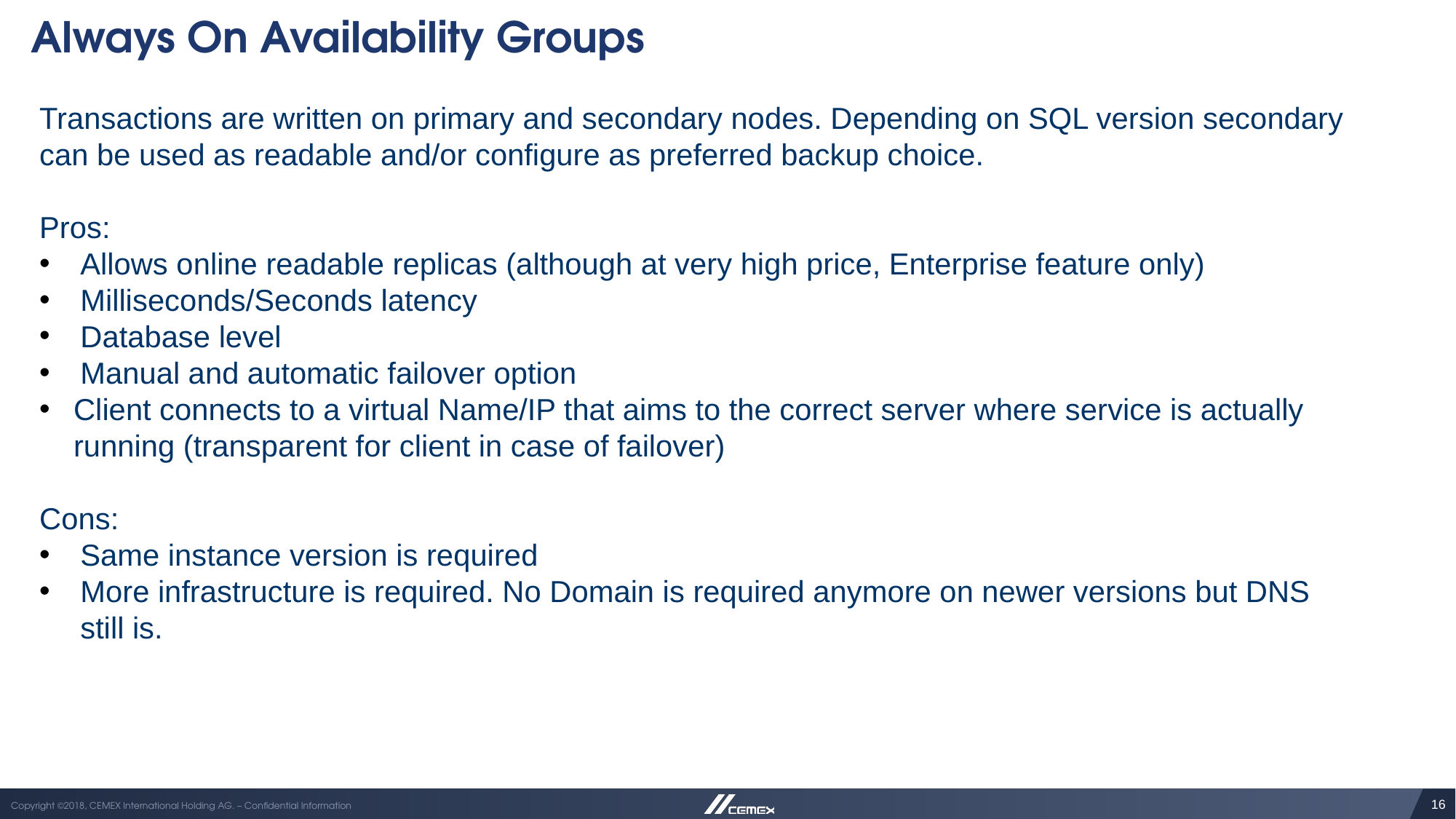

Always On Availability Groups
Transactions are written on primary and secondary nodes. Depending on SQL version secondary can be used as readable and/or configure as preferred backup choice.

Pros:
Allows online readable replicas (although at very high price, Enterprise feature only)
Milliseconds/Seconds latency
Database level
Manual and automatic failover option
Client connects to a virtual Name/IP that aims to the correct server where service is actually running (transparent for client in case of failover)

Cons:
Same instance version is required
More infrastructure is required. No Domain is required anymore on newer versions but DNS still is.